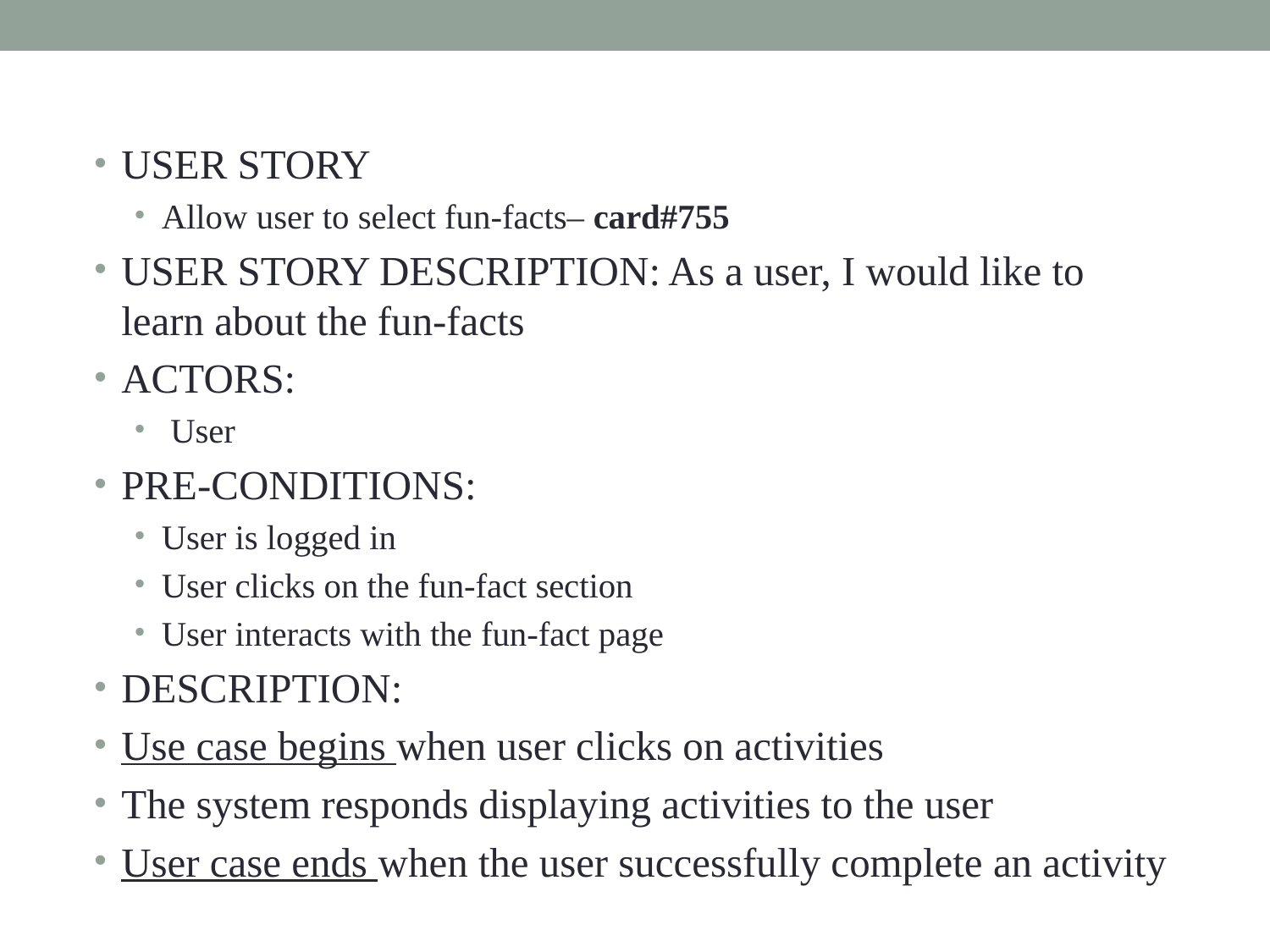

USER STORY
Allow user to select fun-facts– card#755
USER STORY DESCRIPTION: As a user, I would like to learn about the fun-facts
ACTORS:
 User
PRE-CONDITIONS:
User is logged in
User clicks on the fun-fact section
User interacts with the fun-fact page
DESCRIPTION:
Use case begins when user clicks on activities
The system responds displaying activities to the user
User case ends when the user successfully complete an activity